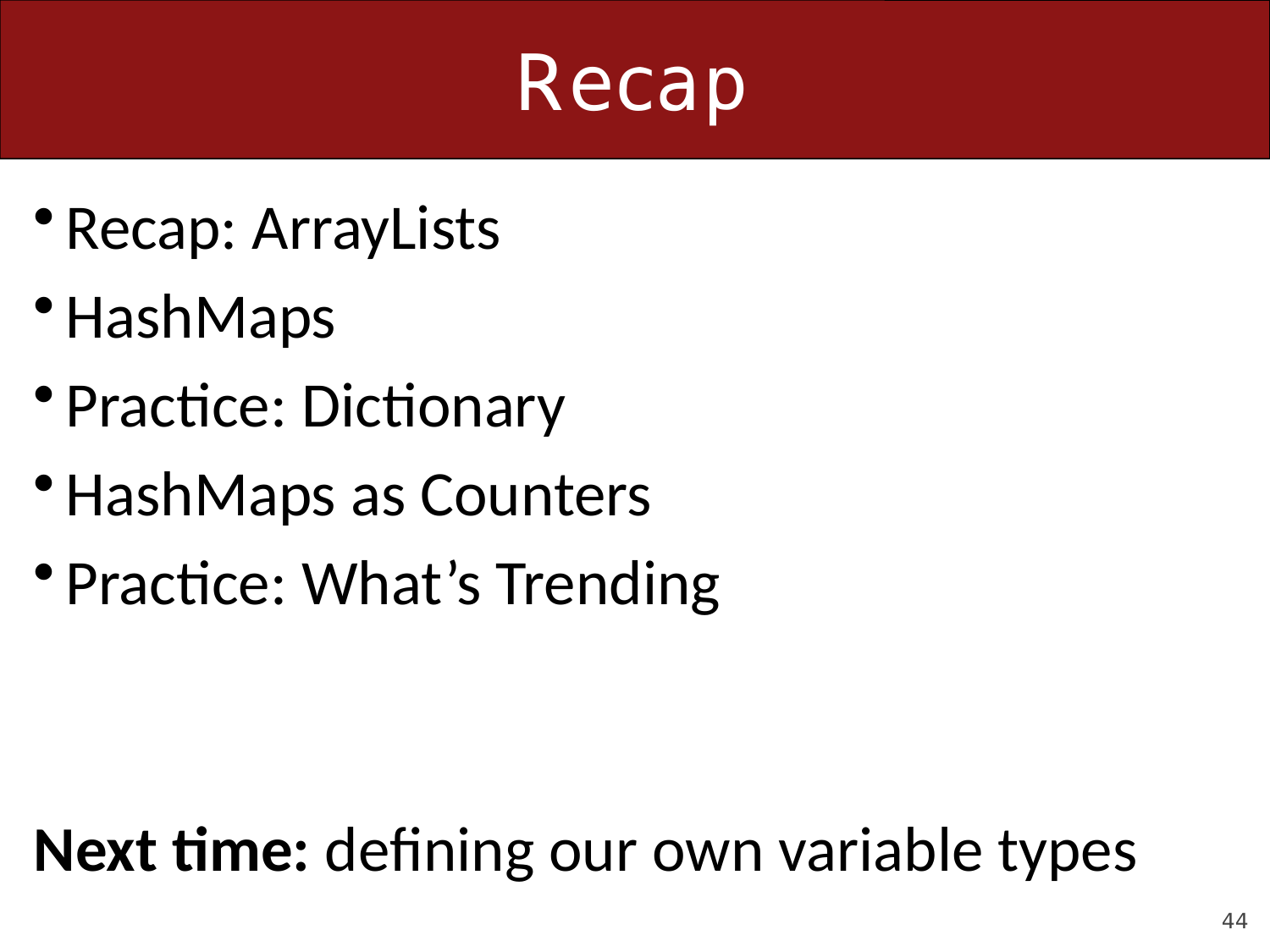

# Recap
Recap: ArrayLists
HashMaps
Practice: Dictionary
HashMaps as Counters
Practice: What’s Trending

Next time: defining our own variable types